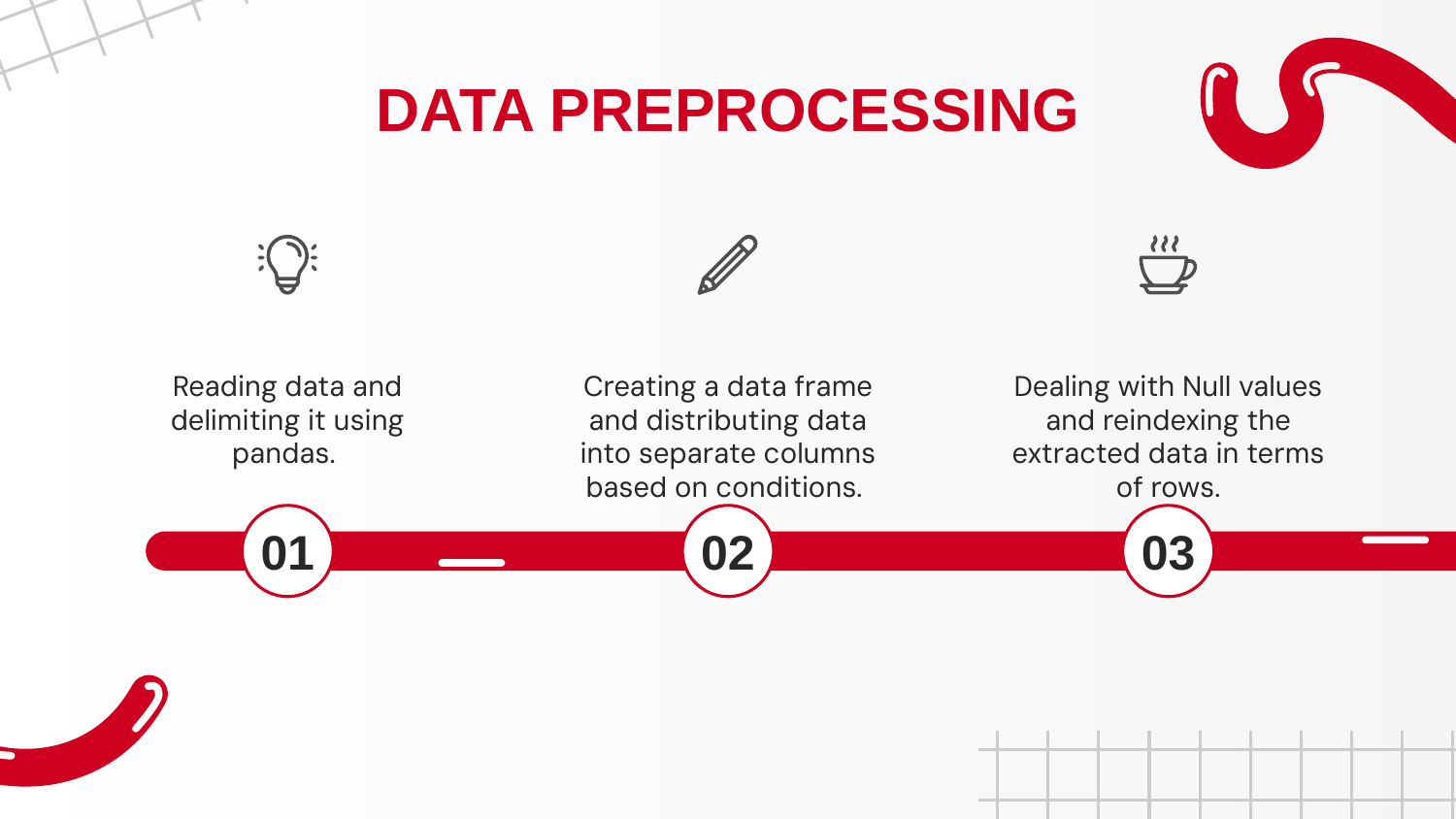

# DATA PREPROCESSING

Creating a data frame and distributing data into separate columns based on conditions.
Reading data and delimiting it using pandas.
Dealing with Null values and reindexing the extracted data in terms of rows.

01
02
03